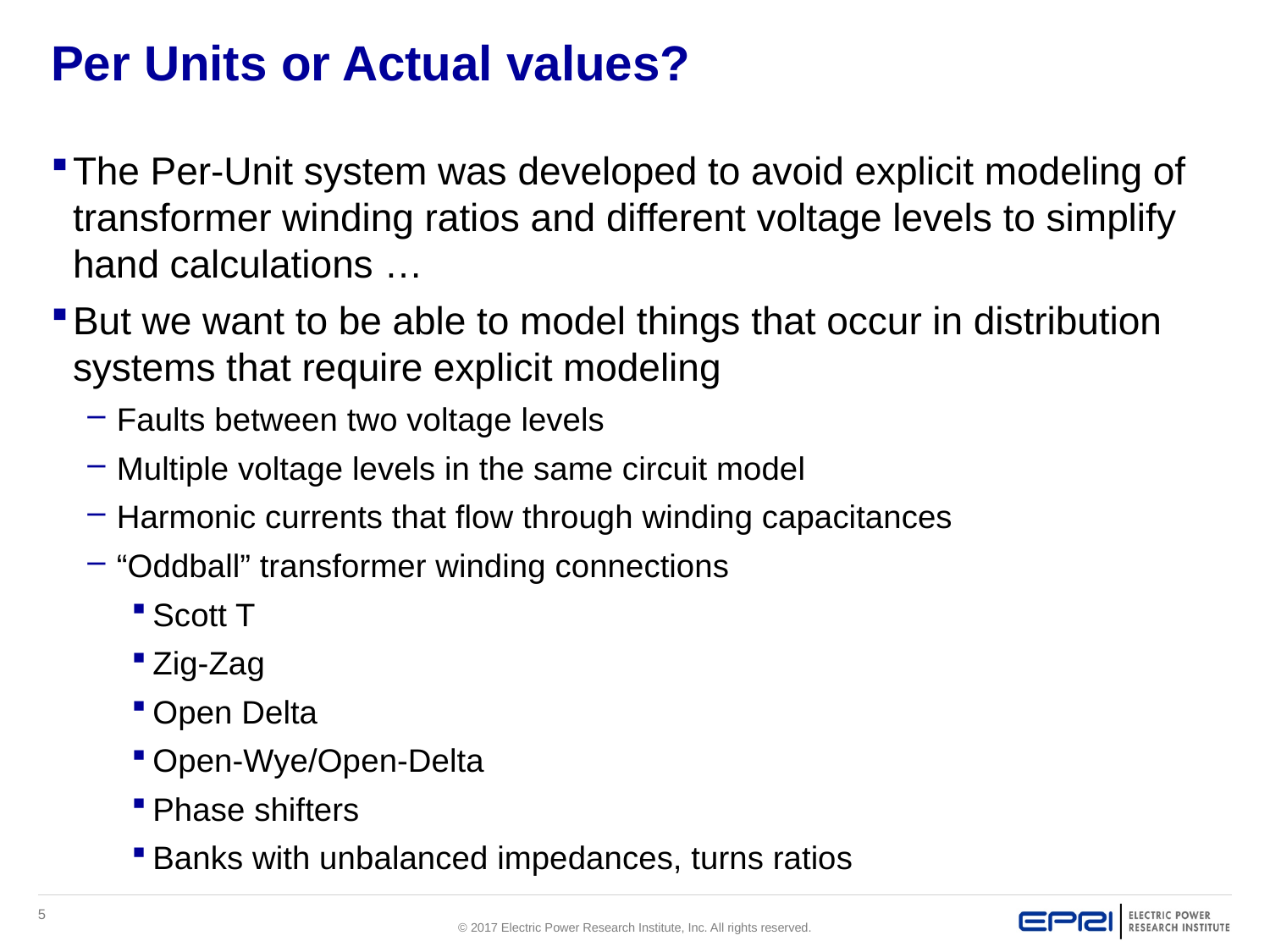

# Per Units or Actual values?
The Per-Unit system was developed to avoid explicit modeling of transformer winding ratios and different voltage levels to simplify hand calculations …
But we want to be able to model things that occur in distribution systems that require explicit modeling
Faults between two voltage levels
Multiple voltage levels in the same circuit model
Harmonic currents that flow through winding capacitances
“Oddball” transformer winding connections
Scott T
Zig-Zag
Open Delta
Open-Wye/Open-Delta
Phase shifters
Banks with unbalanced impedances, turns ratios